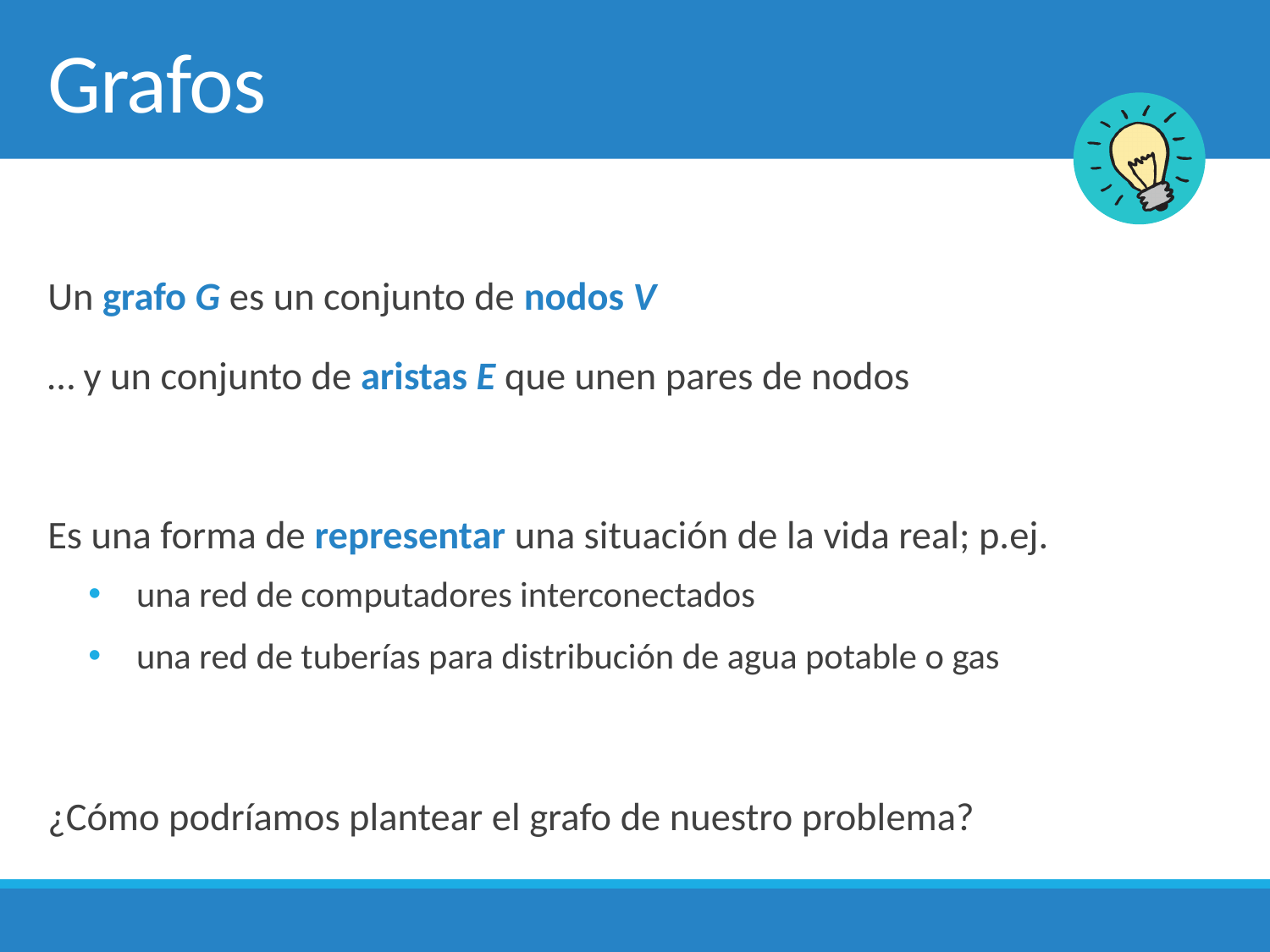

# Grafos
Un grafo G es un conjunto de nodos V
… y un conjunto de aristas E que unen pares de nodos

Es una forma de representar una situación de la vida real; p.ej.
una red de computadores interconectados
una red de tuberías para distribución de agua potable o gas

¿Cómo podríamos plantear el grafo de nuestro problema?